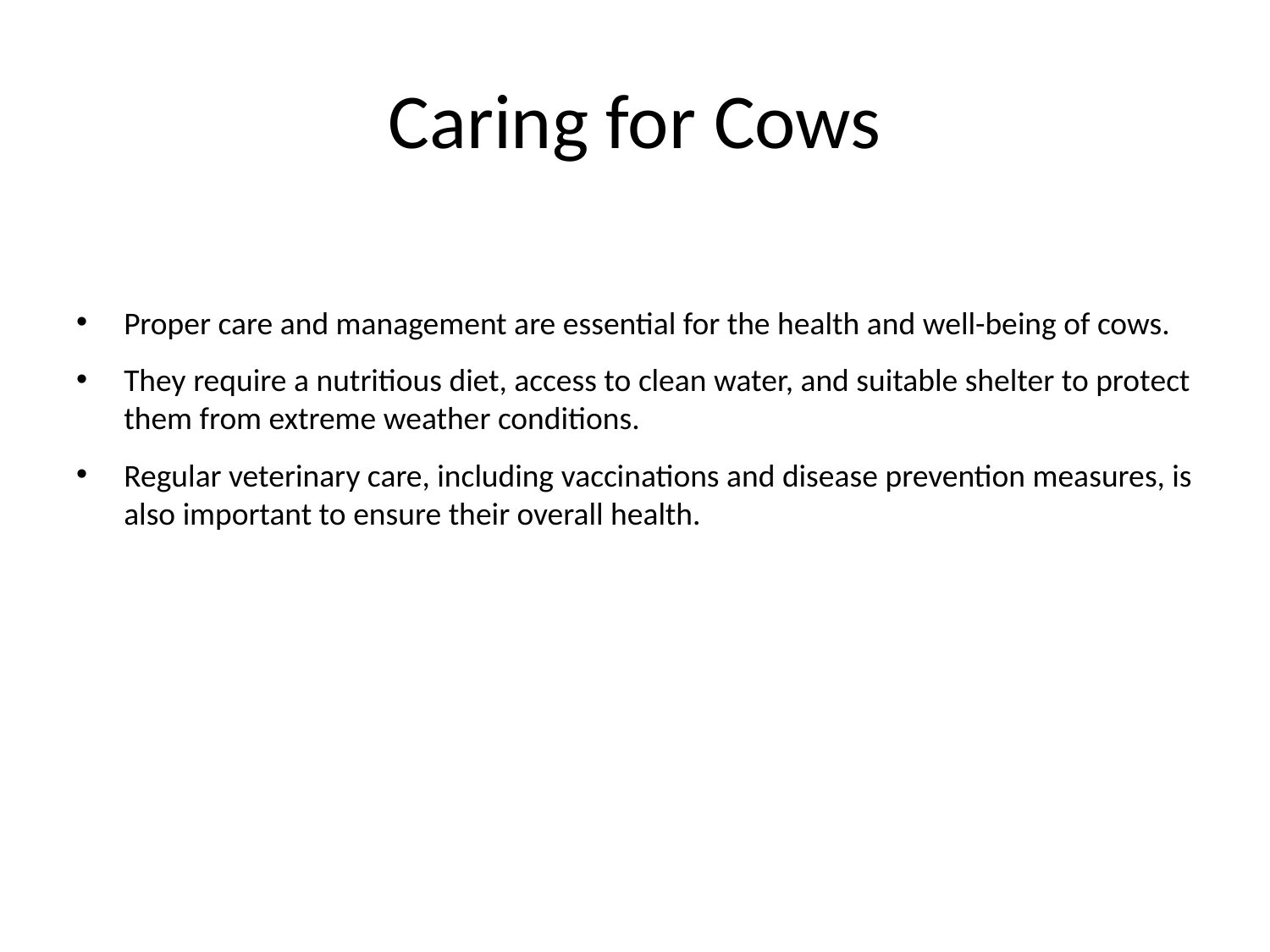

# Caring for Cows

Proper care and management are essential for the health and well-being of cows.
They require a nutritious diet, access to clean water, and suitable shelter to protect them from extreme weather conditions.
Regular veterinary care, including vaccinations and disease prevention measures, is also important to ensure their overall health.